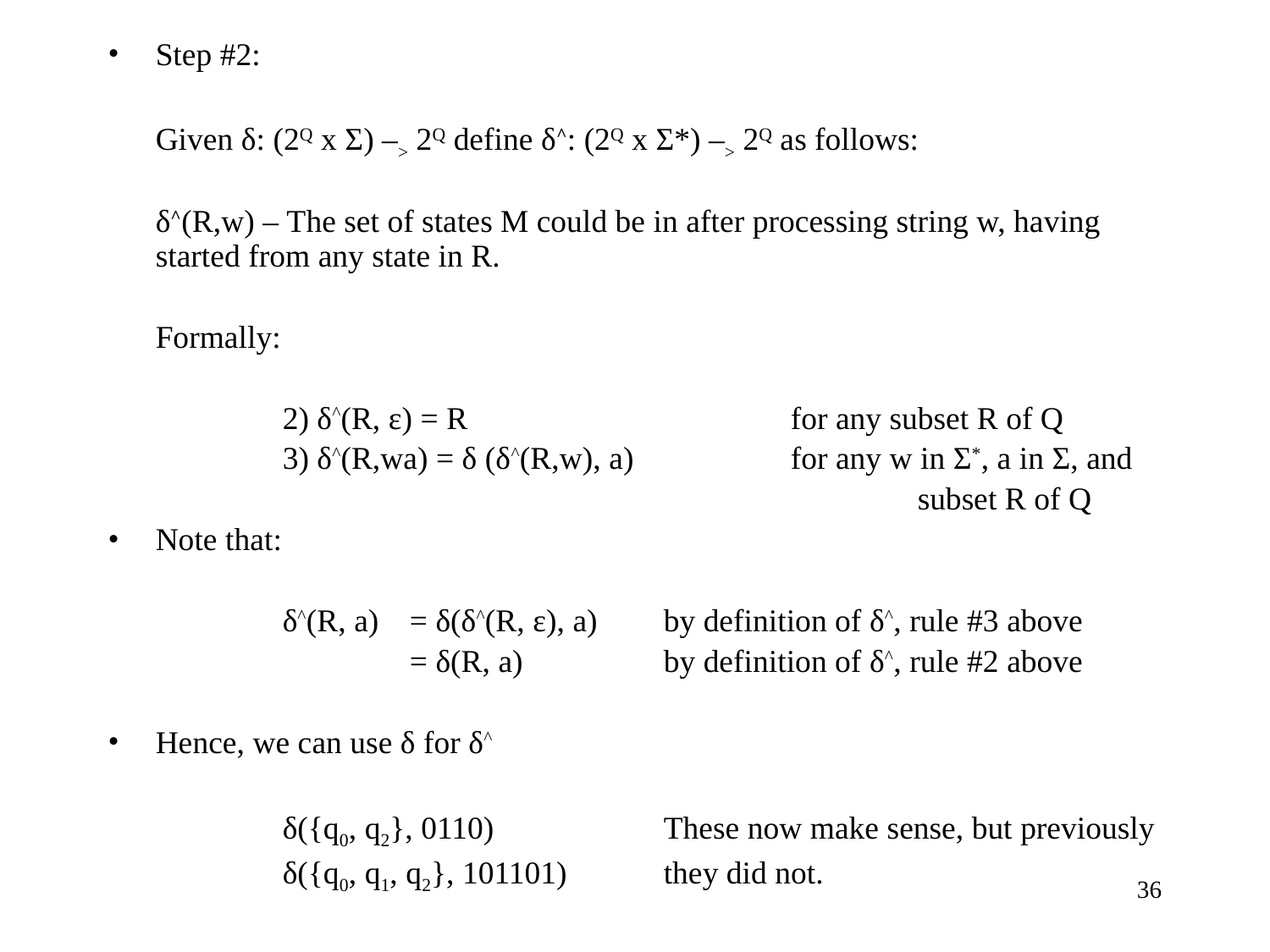

Step #2:

	Given δ: (2Q x Σ) –> 2Q define δ^: (2Q x Σ*) –> 2Q as follows:

	δ^(R,w) – The set of states M could be in after processing string w, having started from any state in R.

	Formally:

		2) δ^(R, ε) = R			for any subset R of Q
		3) δ^(R,wa) = δ (δ^(R,w), a)		for any w in Σ*, a in Σ, and
							subset R of Q
Note that:

		δ^(R, a)	= δ(δ^(R, ε), a) 	by definition of δ^, rule #3 above
			= δ(R, a)		by definition of δ^, rule #2 above

Hence, we can use δ for δ^

		δ({q0, q2}, 0110)		These now make sense, but previously
		δ({q0, q1, q2}, 101101)	they did not.
36